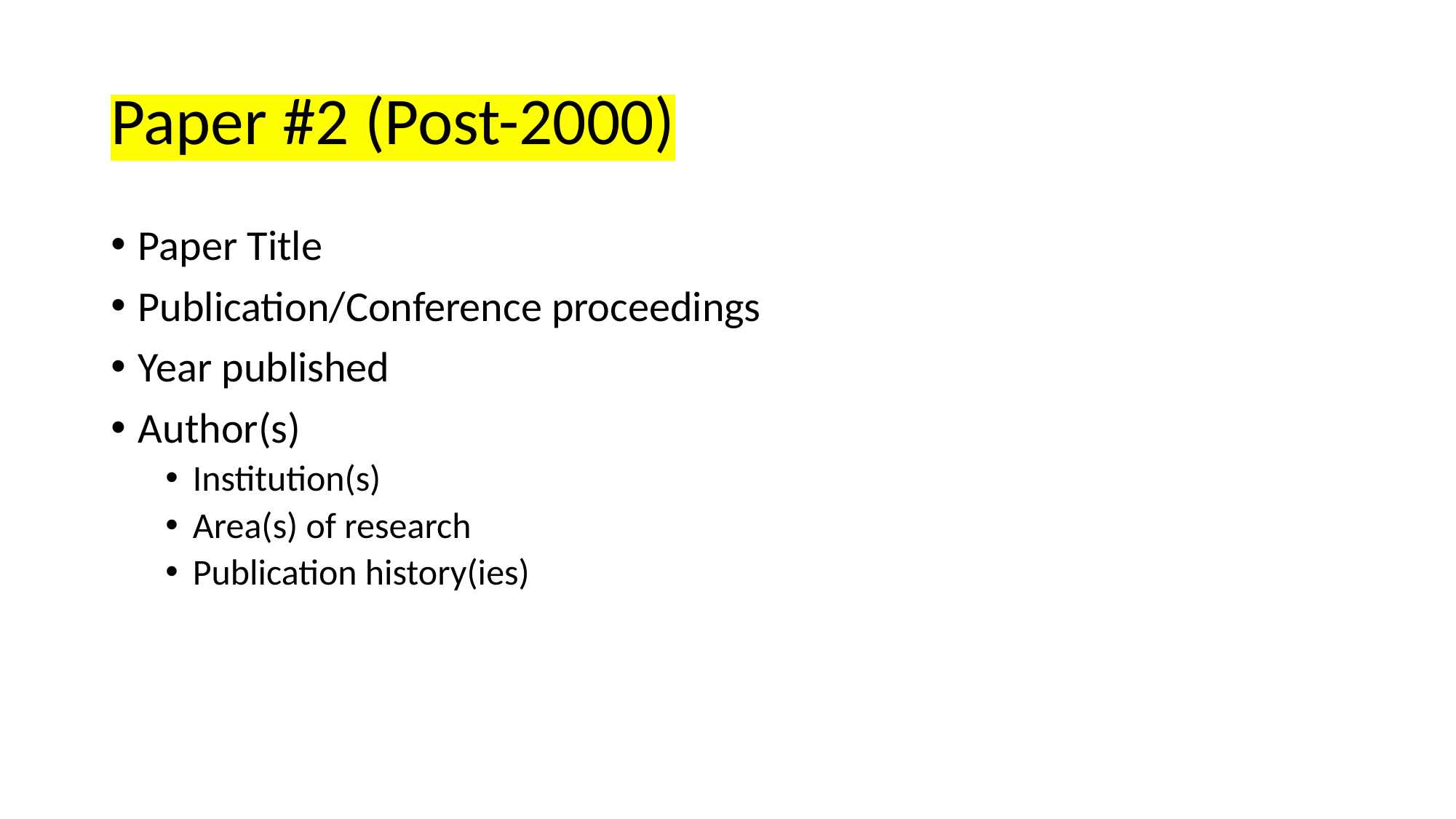

# Paper #2 (Post-2000)
Paper Title
Publication/Conference proceedings
Year published
Author(s)
Institution(s)
Area(s) of research
Publication history(ies)